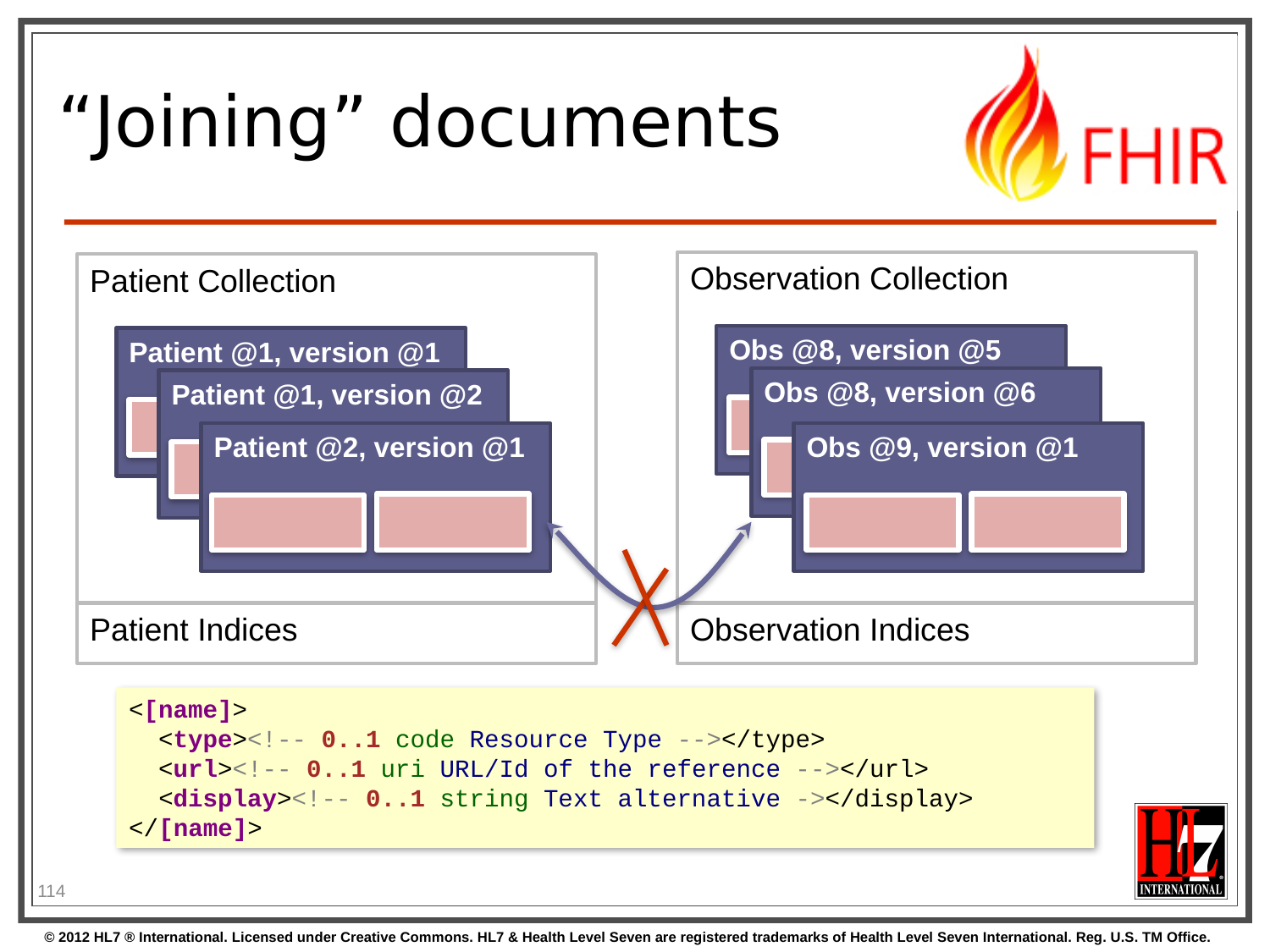

# “Joining” documents
Observation Collection
Patient Collection
Obs @8, version @5

Patient @1, version @1

Obs @8, version @6

Patient @1, version @2

Patient @2, version @1

Obs @9, version @1

Patient Indices
Observation Indices
<[name]>
  <type><!-- 0..1 code Resource Type --></type>
  <url><!-- 0..1 uri URL/Id of the reference --></url>
  <display><!-- 0..1 string Text alternative -></display>
</[name]>
114